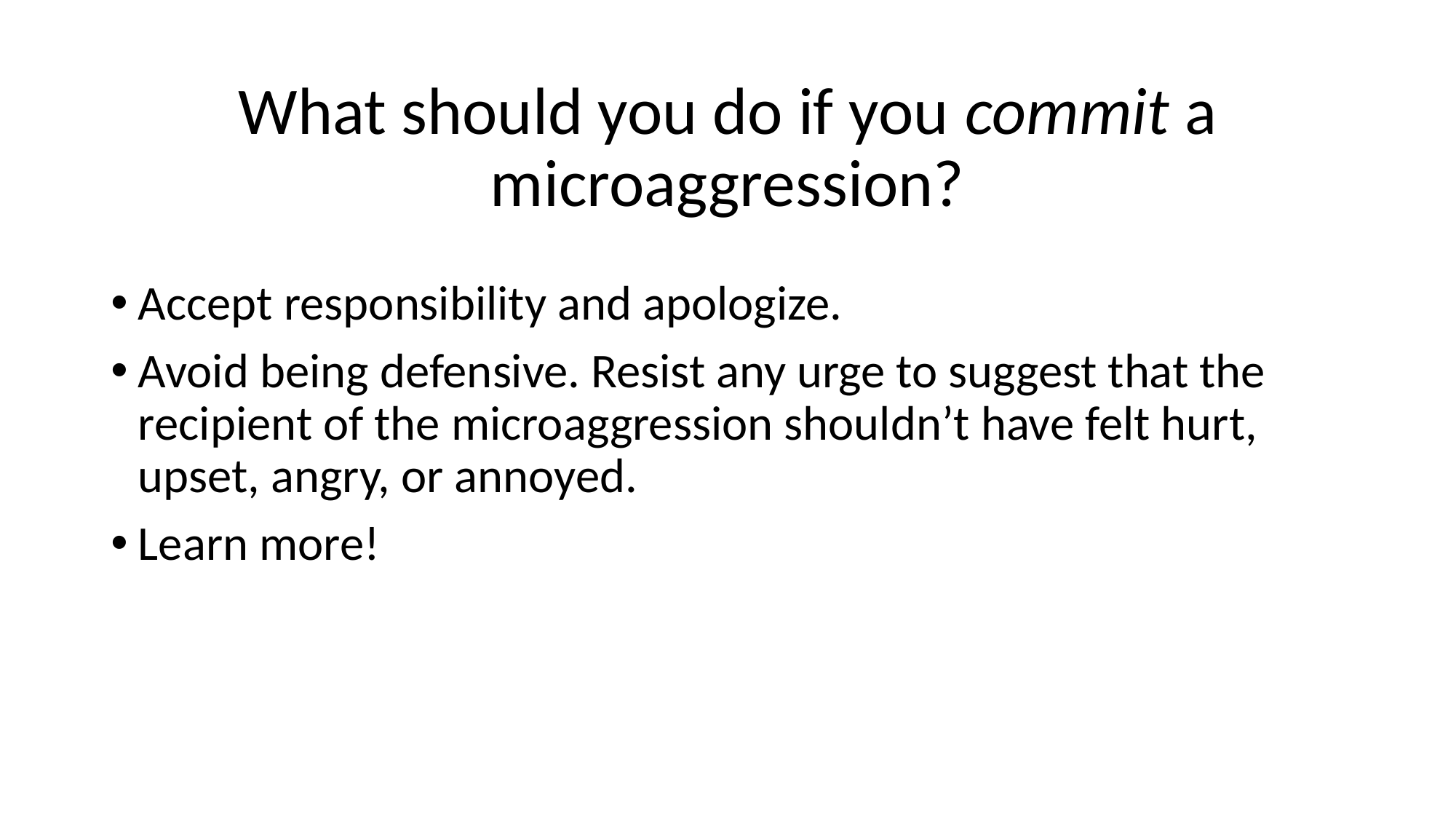

# What should you do if you commit a microaggression?
Accept responsibility and apologize.
Avoid being defensive. Resist any urge to suggest that the recipient of the microaggression shouldn’t have felt hurt, upset, angry, or annoyed.
Learn more!